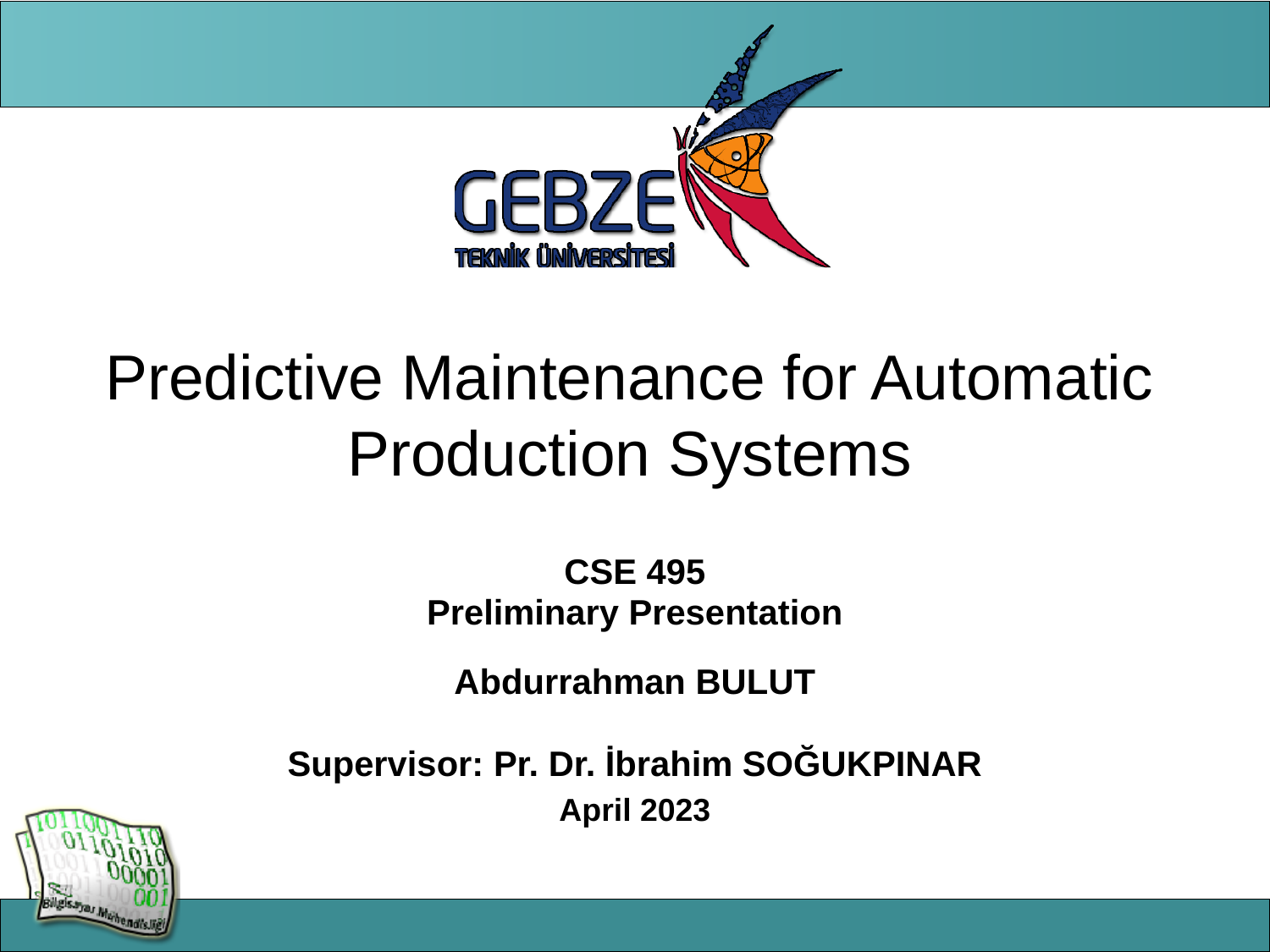

# Predictive Maintenance for Automatic Production Systems

CSE 495
Preliminary Presentation

Abdurrahman BULUT

Supervisor: Pr. Dr. İbrahim SOĞUKPINAR
April 2023